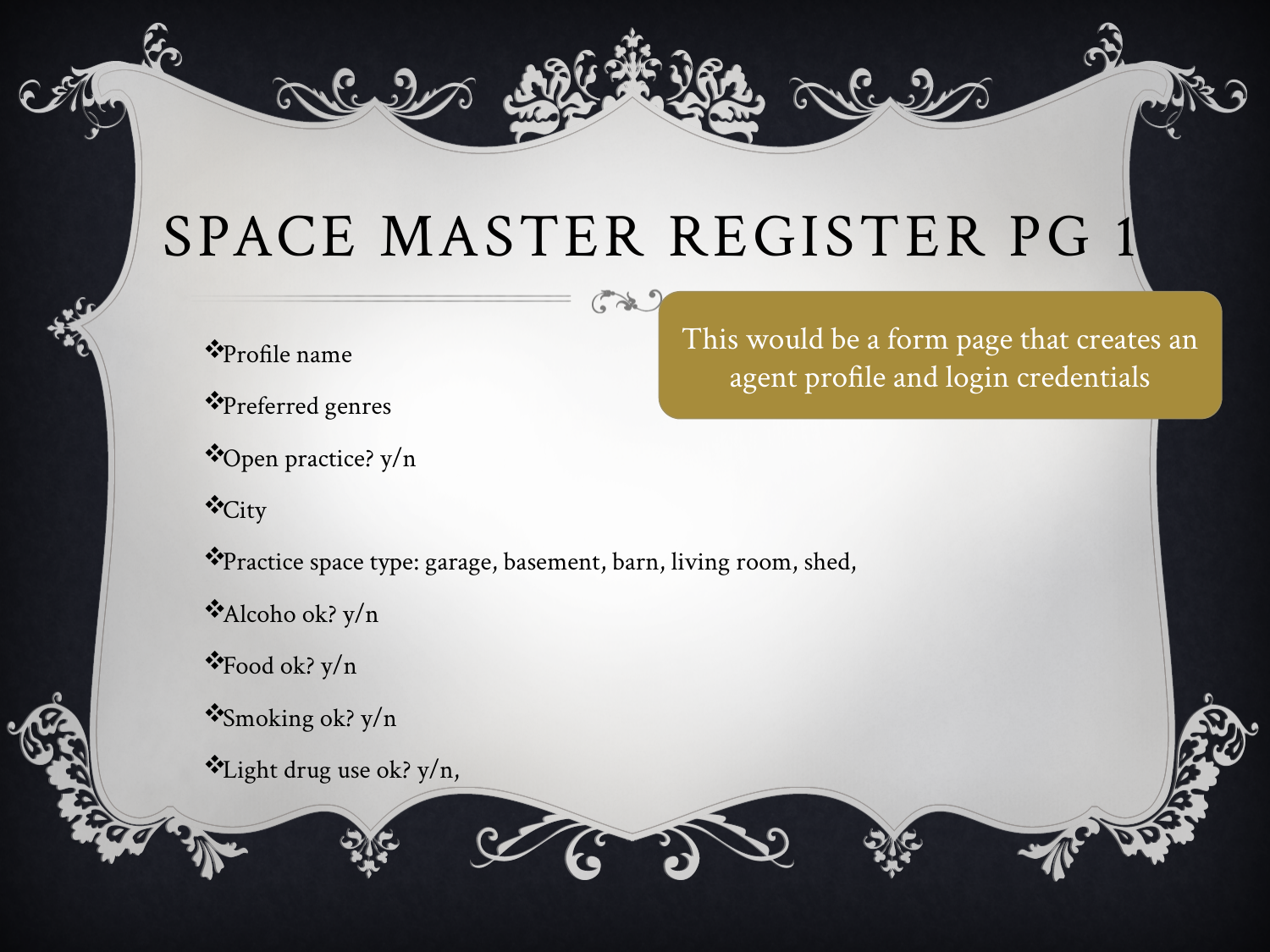

# Space Master register pg 1
This would be a form page that creates an agent profile and login credentials
Profile name
Preferred genres
Open practice? y/n
City
Practice space type: garage, basement, barn, living room, shed,
Alcoho ok? y/n
Food ok? y/n
Smoking ok? y/n
Light drug use ok? y/n,